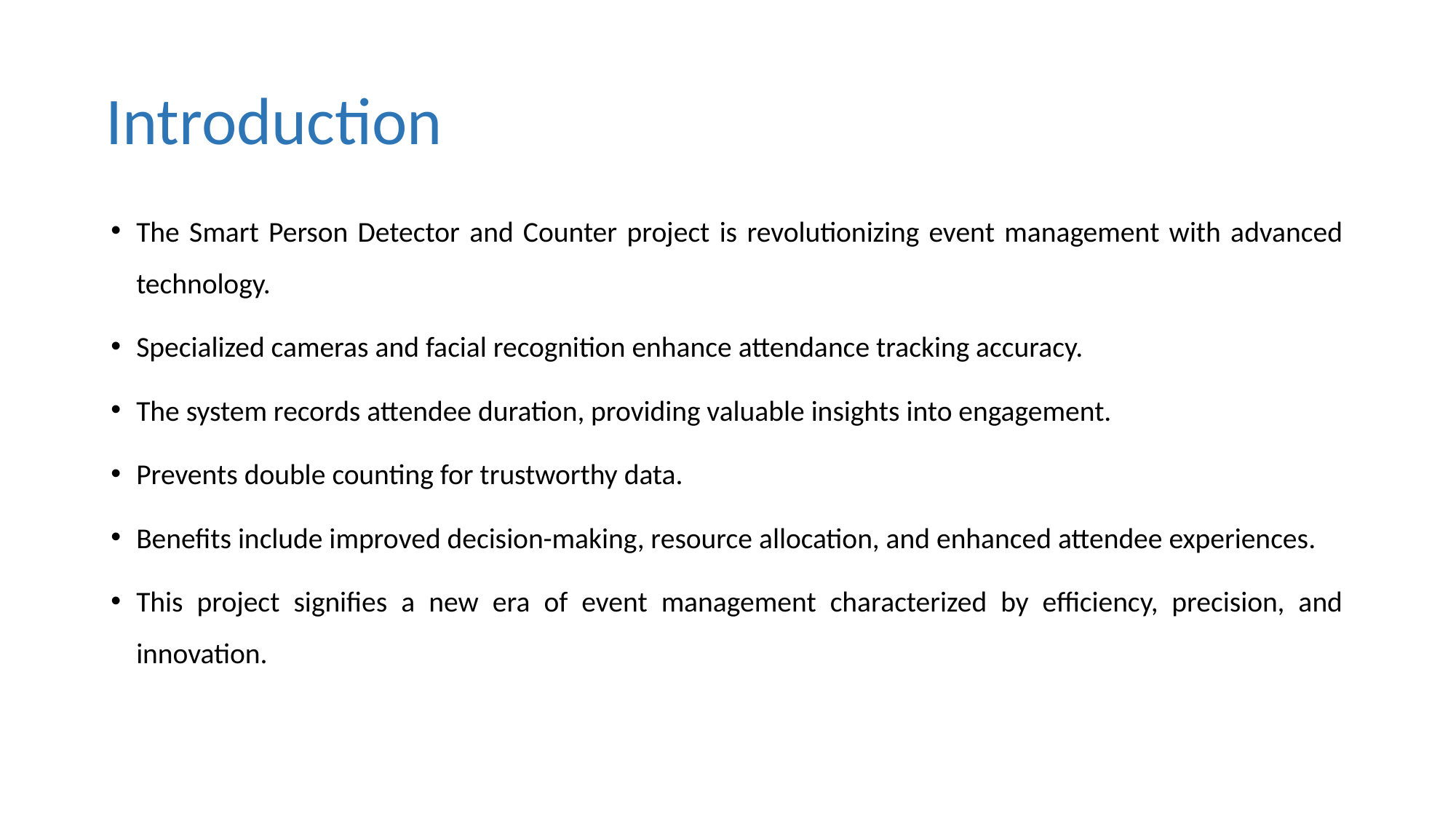

# Introduction
The Smart Person Detector and Counter project is revolutionizing event management with advanced technology.
Specialized cameras and facial recognition enhance attendance tracking accuracy.
The system records attendee duration, providing valuable insights into engagement.
Prevents double counting for trustworthy data.
Benefits include improved decision-making, resource allocation, and enhanced attendee experiences.
This project signifies a new era of event management characterized by efficiency, precision, and innovation.